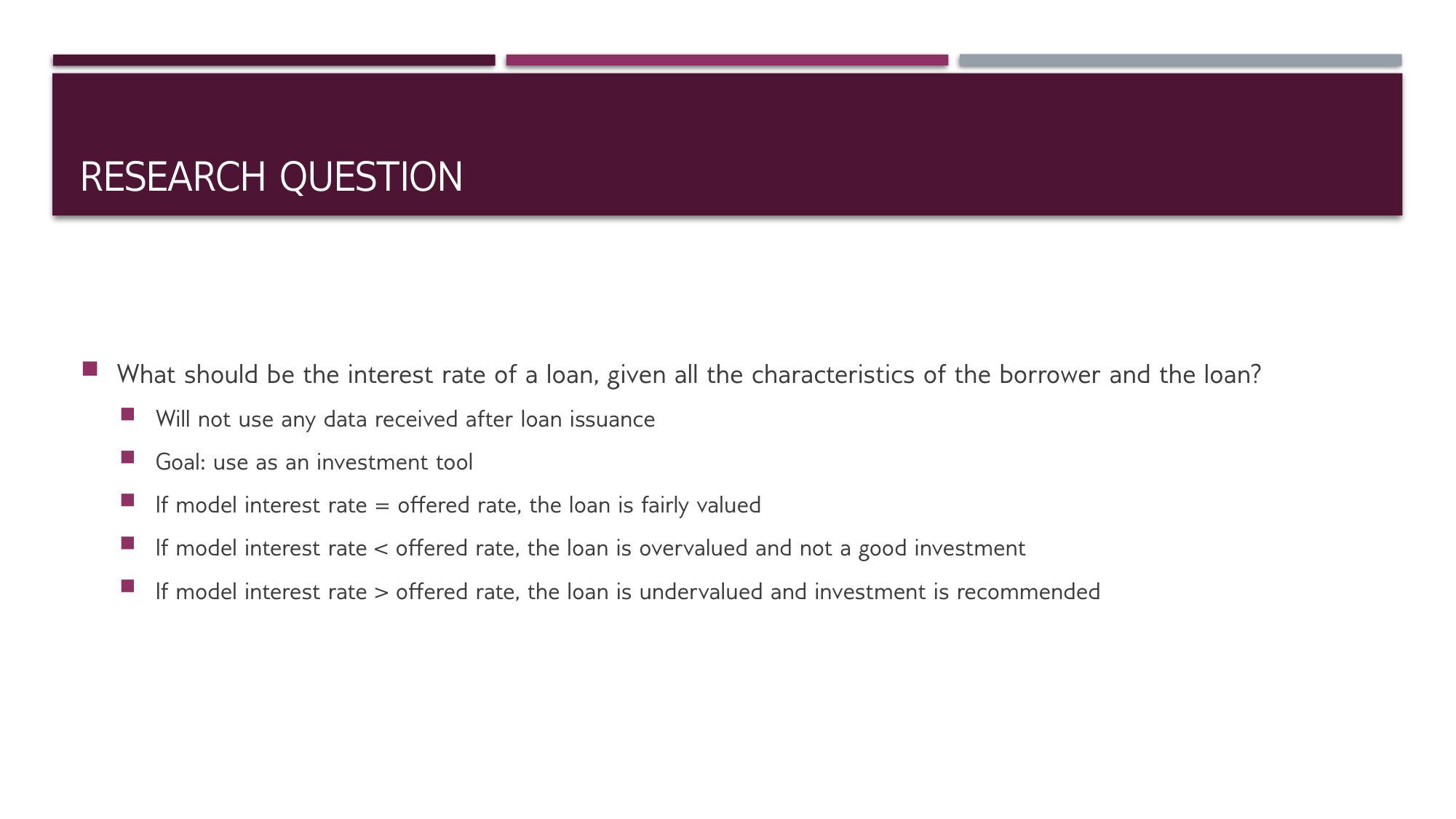

# Research question
What should be the interest rate of a loan, given all the characteristics of the borrower and the loan?
Will not use any data received after loan issuance
Goal: use as an investment tool
If model interest rate = offered rate, the loan is fairly valued
If model interest rate < offered rate, the loan is overvalued and not a good investment
If model interest rate > offered rate, the loan is undervalued and investment is recommended